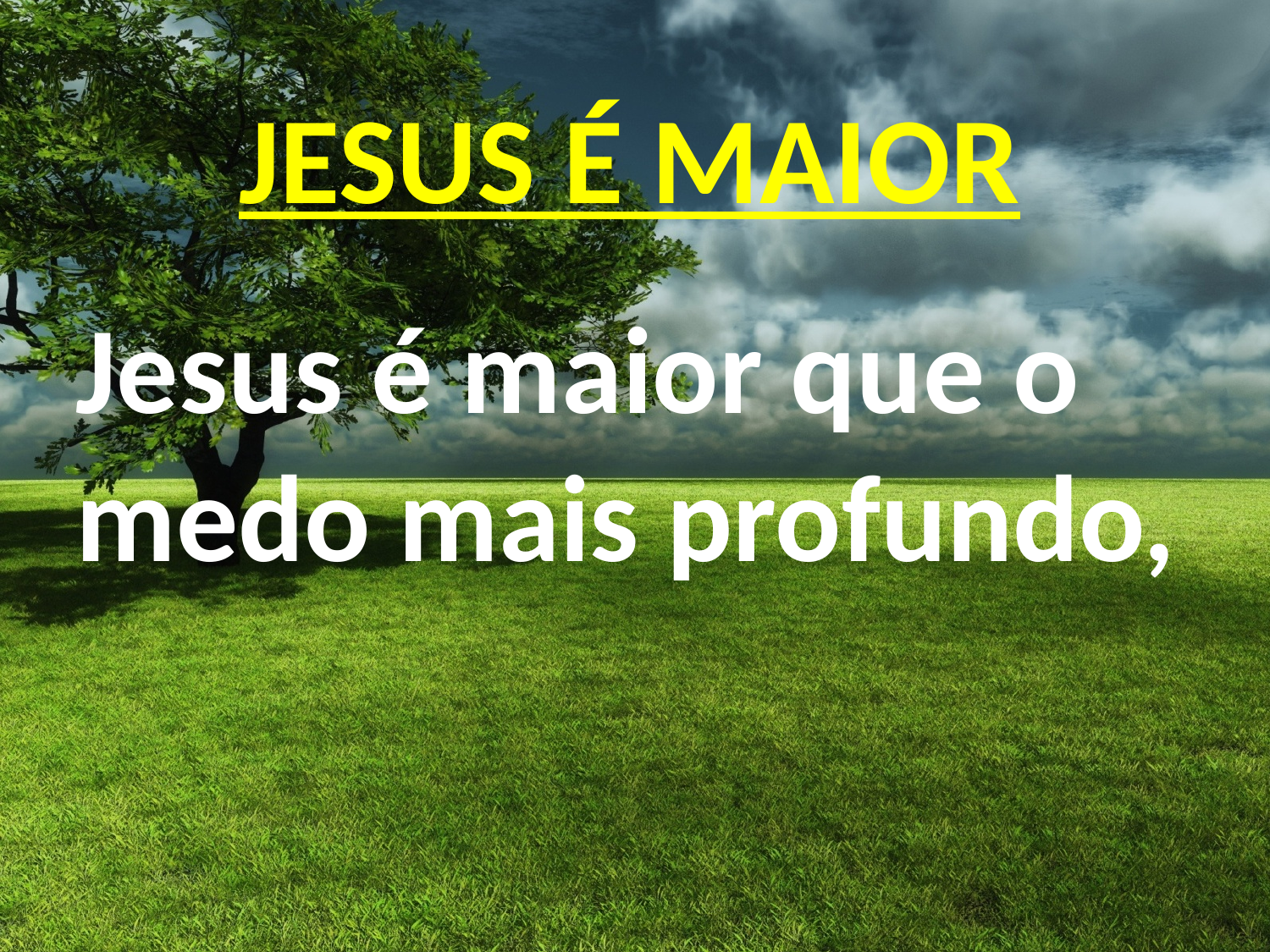

JESUS É MAIOR
Jesus é maior que o medo mais profundo,